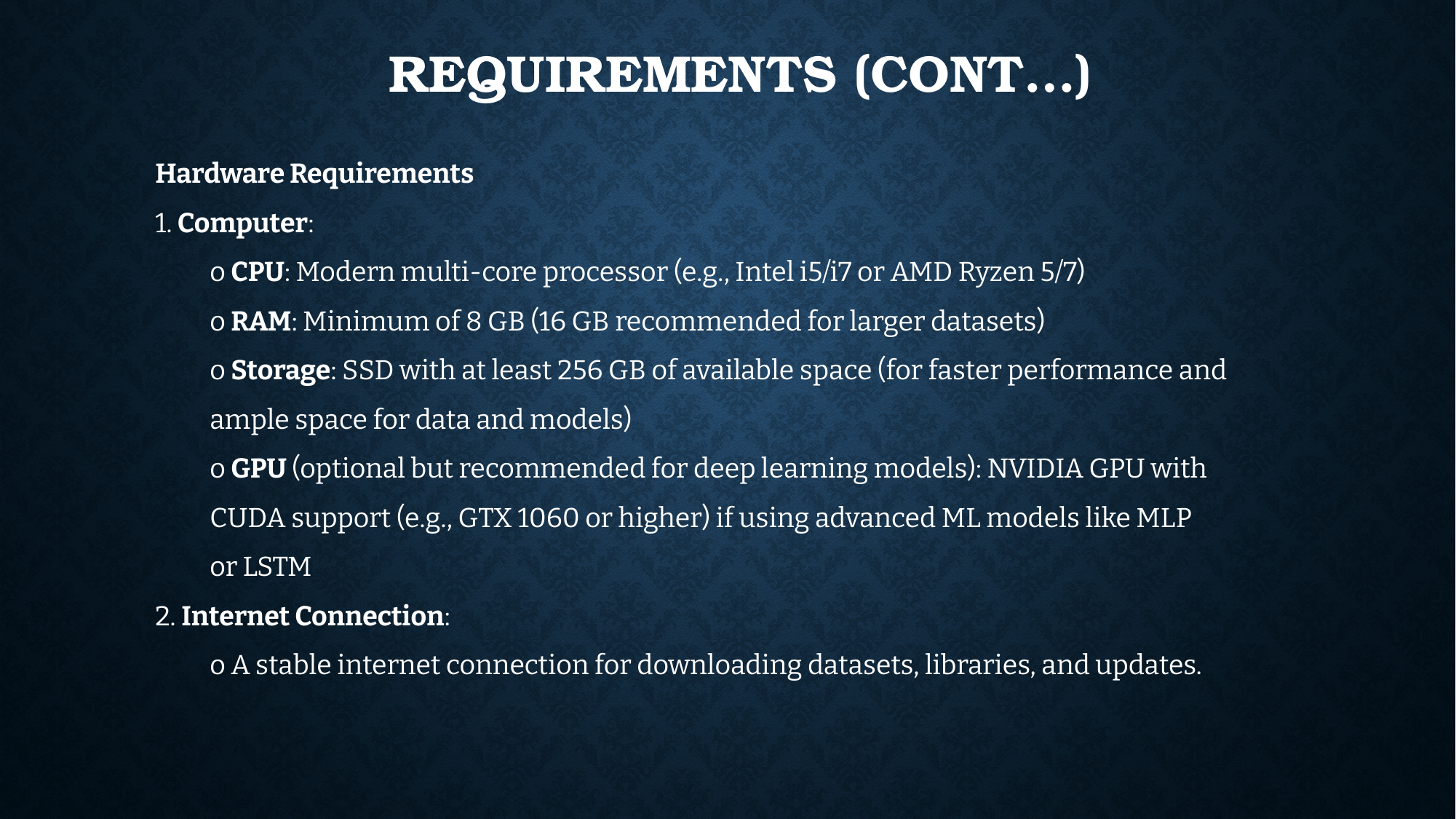

Requirements (Cont…)
Hardware Requirements
1. Computer:
o CPU: Modern multi-core processor (e.g., Intel i5/i7 or AMD Ryzen 5/7)
o RAM: Minimum of 8 GB (16 GB recommended for larger datasets)
o Storage: SSD with at least 256 GB of available space (for faster performance and
ample space for data and models)
o GPU (optional but recommended for deep learning models): NVIDIA GPU with
CUDA support (e.g., GTX 1060 or higher) if using advanced ML models like MLP
or LSTM
2. Internet Connection:
o A stable internet connection for downloading datasets, libraries, and updates.